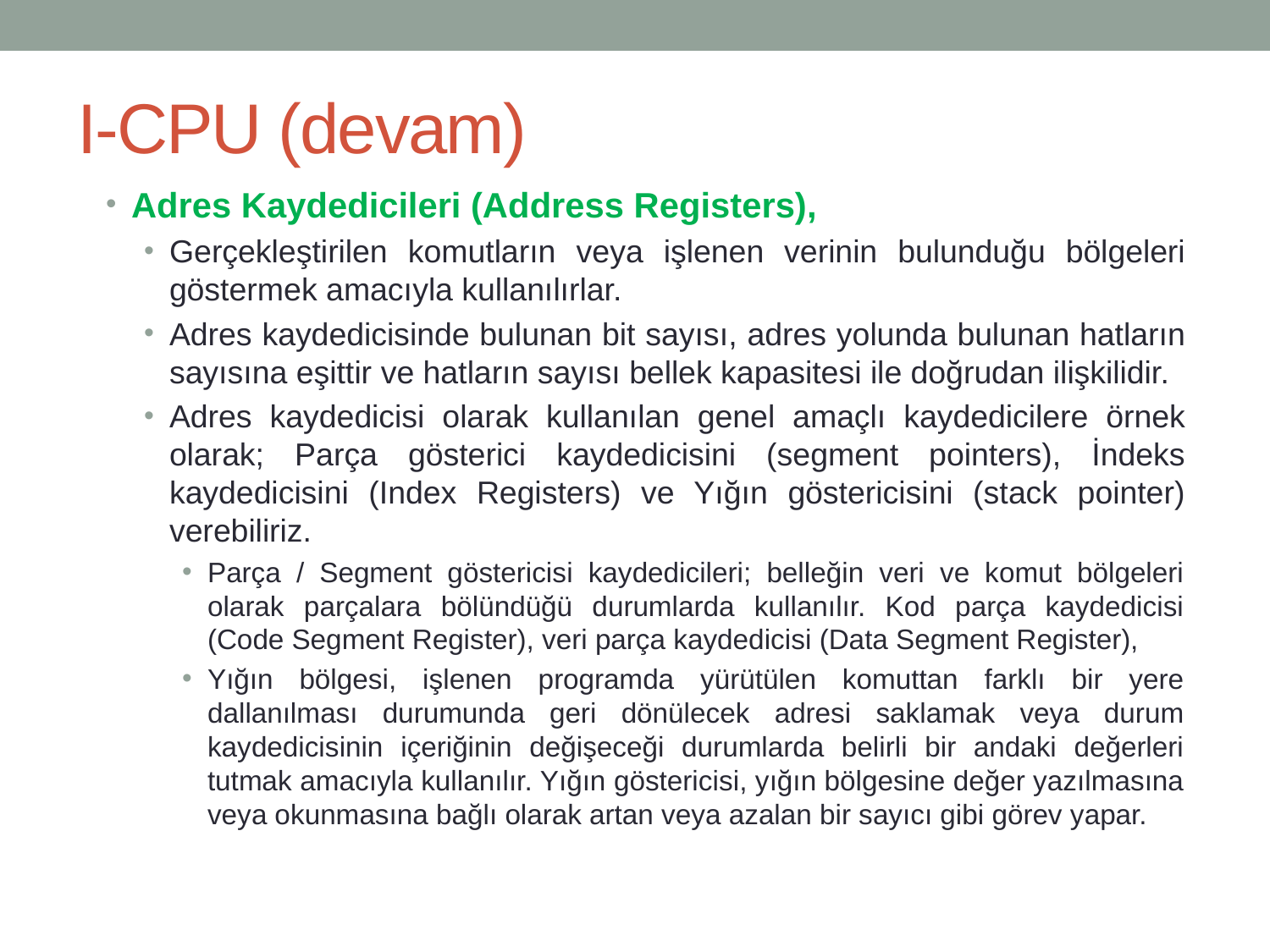

# I-CPU (devam)
Adres Kaydedicileri (Address Registers),
Gerçekleştirilen komutların veya işlenen verinin bulunduğu bölgeleri göstermek amacıyla kullanılırlar.
Adres kaydedicisinde bulunan bit sayısı, adres yolunda bulunan hatların sayısına eşittir ve hatların sayısı bellek kapasitesi ile doğrudan ilişkilidir.
Adres kaydedicisi olarak kullanılan genel amaçlı kaydedicilere örnek olarak; Parça gösterici kaydedicisini (segment pointers), İndeks kaydedicisini (Index Registers) ve Yığın göstericisini (stack pointer) verebiliriz.
Parça / Segment göstericisi kaydedicileri; belleğin veri ve komut bölgeleri olarak parçalara bölündüğü durumlarda kullanılır. Kod parça kaydedicisi (Code Segment Register), veri parça kaydedicisi (Data Segment Register),
Yığın bölgesi, işlenen programda yürütülen komuttan farklı bir yere dallanılması durumunda geri dönülecek adresi saklamak veya durum kaydedicisinin içeriğinin değişeceği durumlarda belirli bir andaki değerleri tutmak amacıyla kullanılır. Yığın göstericisi, yığın bölgesine değer yazılmasına veya okunmasına bağlı olarak artan veya azalan bir sayıcı gibi görev yapar.